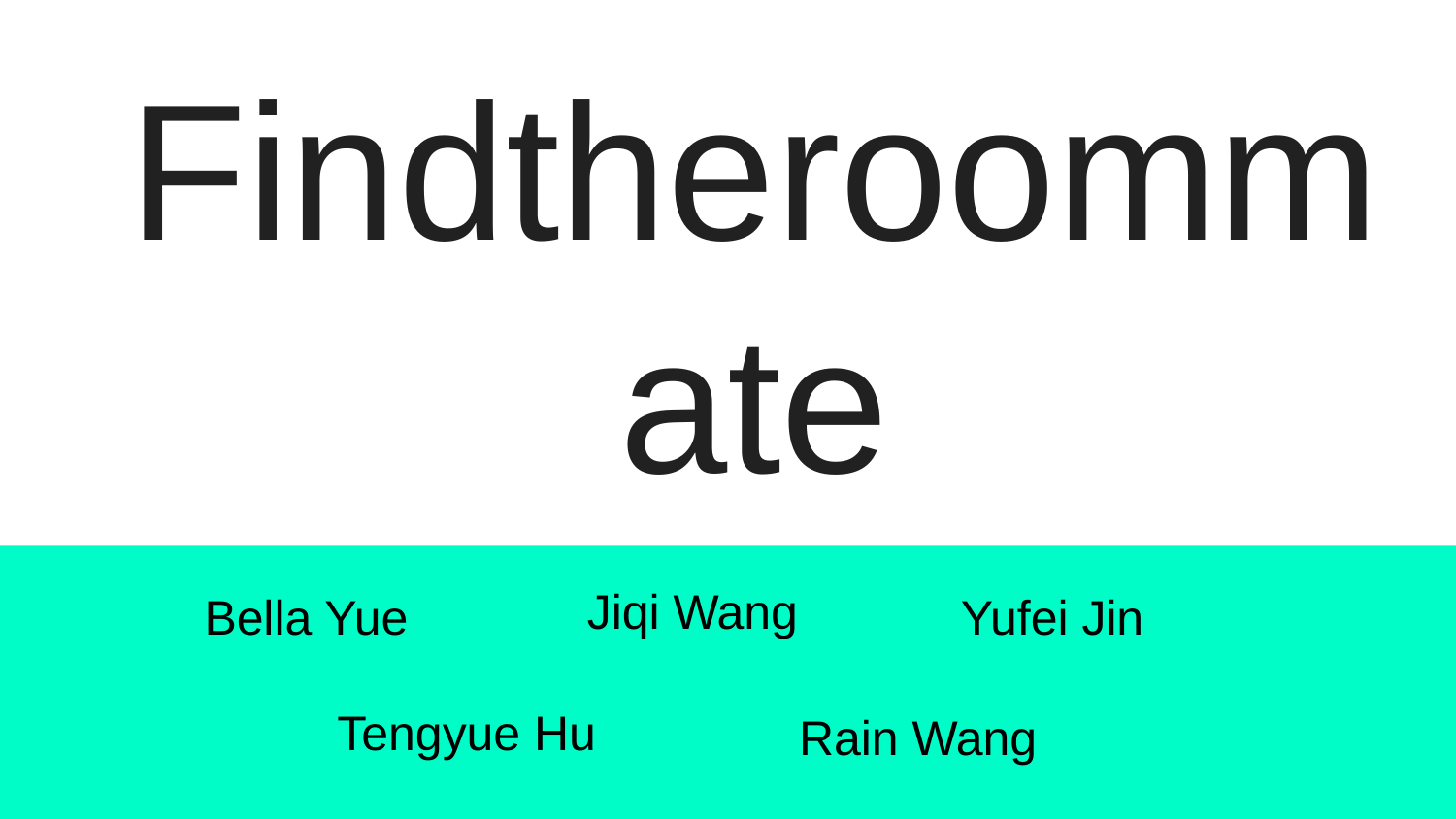

# Findtheroommate
Jiqi Wang
Bella Yue
Yufei Jin
Tengyue Hu
Rain Wang